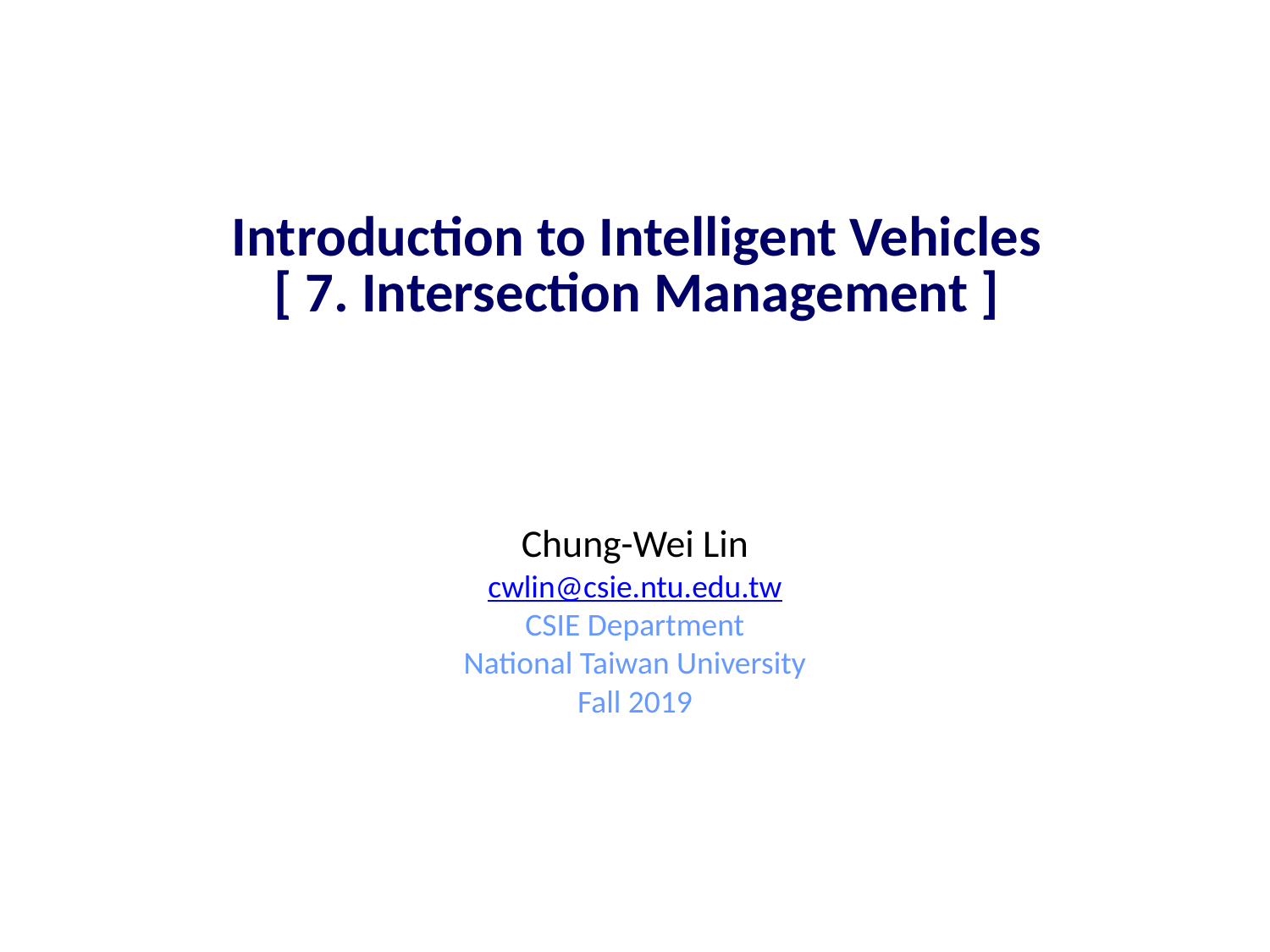

# Introduction to Intelligent Vehicles [ 7. Intersection Management ]
Chung-Wei Lin
cwlin@csie.ntu.edu.tw
CSIE Department
National Taiwan University
Fall 2019